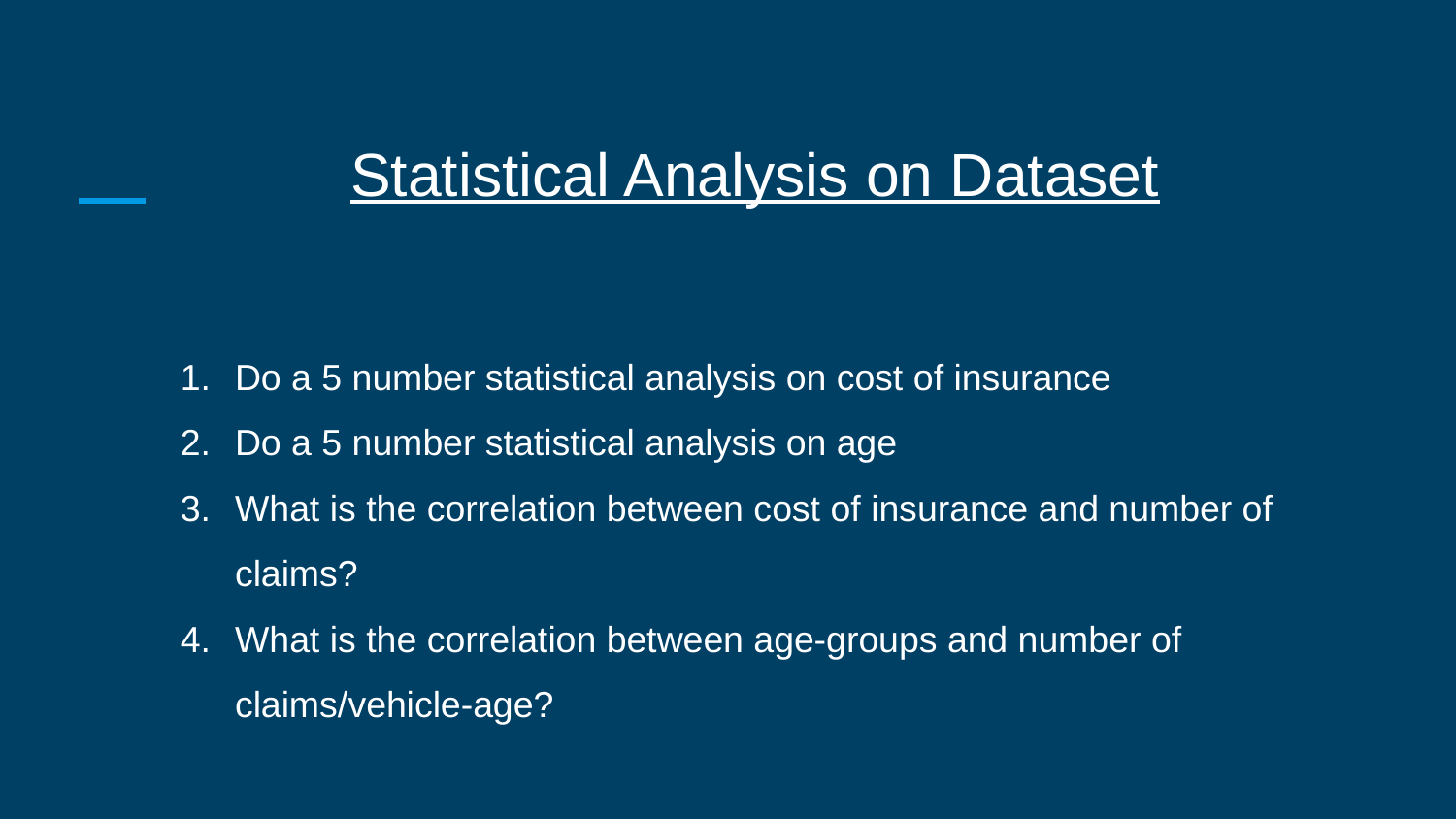

# Statistical Analysis on Dataset
Do a 5 number statistical analysis on cost of insurance
Do a 5 number statistical analysis on age
What is the correlation between cost of insurance and number of claims?
What is the correlation between age-groups and number of claims/vehicle-age?